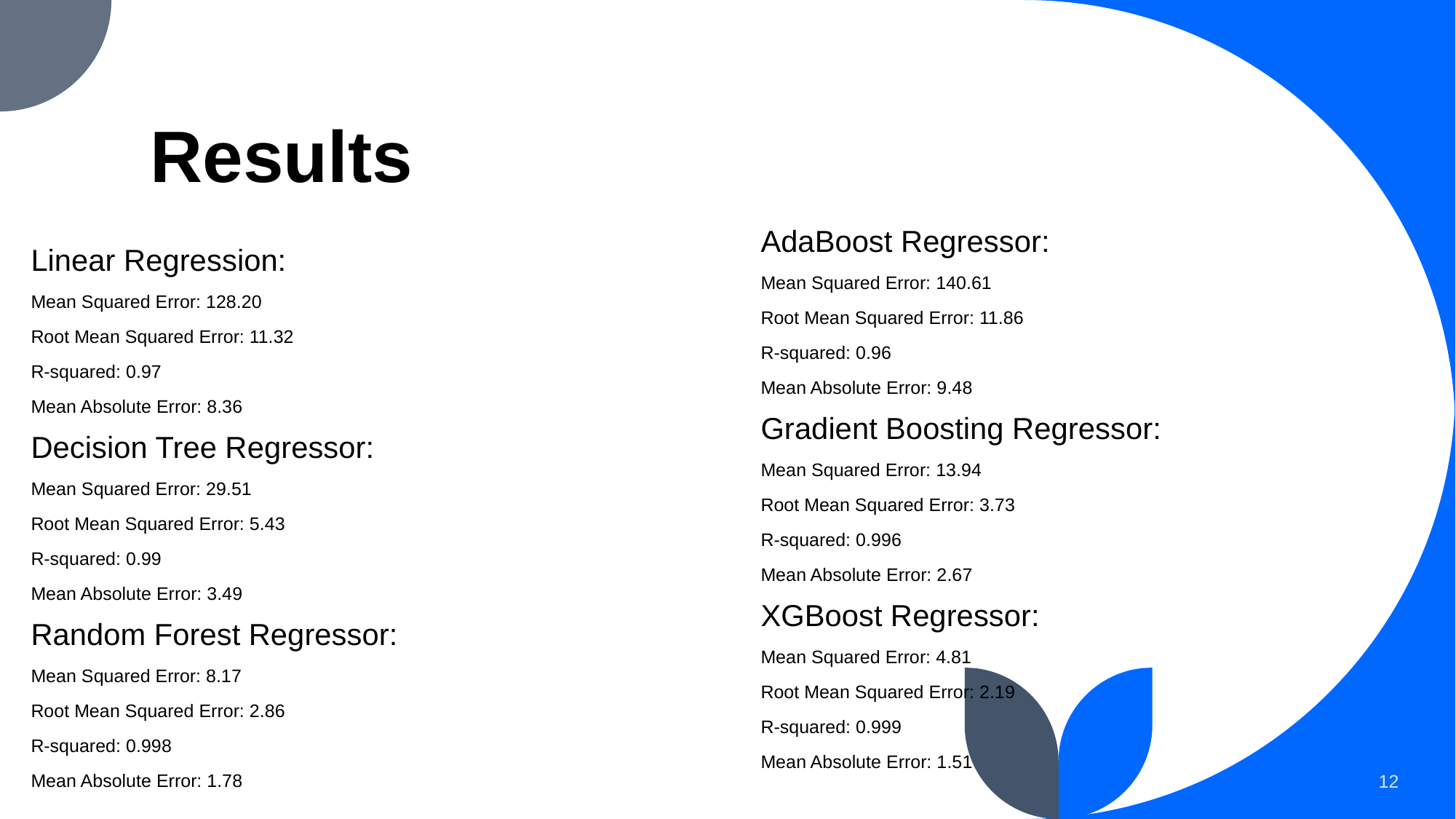

# Results
AdaBoost Regressor:
Mean Squared Error: 140.61
Root Mean Squared Error: 11.86
R-squared: 0.96
Mean Absolute Error: 9.48
Gradient Boosting Regressor:
Mean Squared Error: 13.94
Root Mean Squared Error: 3.73
R-squared: 0.996
Mean Absolute Error: 2.67
XGBoost Regressor:
Mean Squared Error: 4.81
Root Mean Squared Error: 2.19
R-squared: 0.999
Mean Absolute Error: 1.51
Linear Regression:
Mean Squared Error: 128.20
Root Mean Squared Error: 11.32
R-squared: 0.97
Mean Absolute Error: 8.36
Decision Tree Regressor:
Mean Squared Error: 29.51
Root Mean Squared Error: 5.43
R-squared: 0.99
Mean Absolute Error: 3.49
Random Forest Regressor:
Mean Squared Error: 8.17
Root Mean Squared Error: 2.86
R-squared: 0.998
Mean Absolute Error: 1.78

12